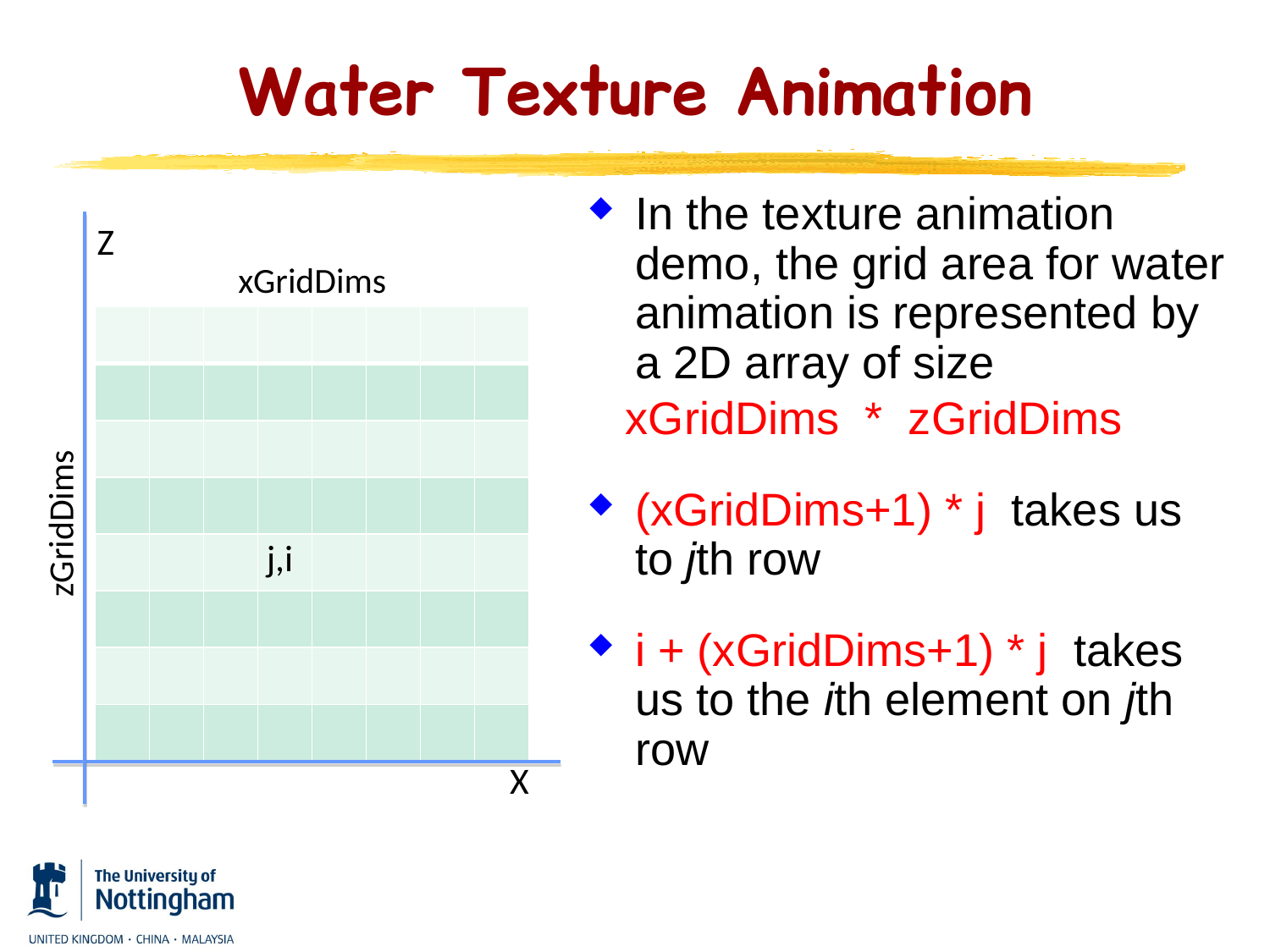

# Water Texture Animation
In the texture animation demo, the grid area for water animation is represented by a 2D array of size
   xGridDims  *  zGridDims

(xGridDims+1) * j  takes us to jth row

i + (xGridDims+1) * j  takes us to the ith element on jth row
Z
xGridDims
|  |  |  |  |  |  |  |  |
| --- | --- | --- | --- | --- | --- | --- | --- |
|  |  |  |  |  |  |  |  |
|  |  |  |  |  |  |  |  |
|  |  |  |  |  |  |  |  |
|  |  |  |  |  |  |  |  |
|  |  |  |  |  |  |  |  |
|  |  |  |  |  |  |  |  |
|  |  |  |  |  |  |  |  |
zGridDims
j,i
X